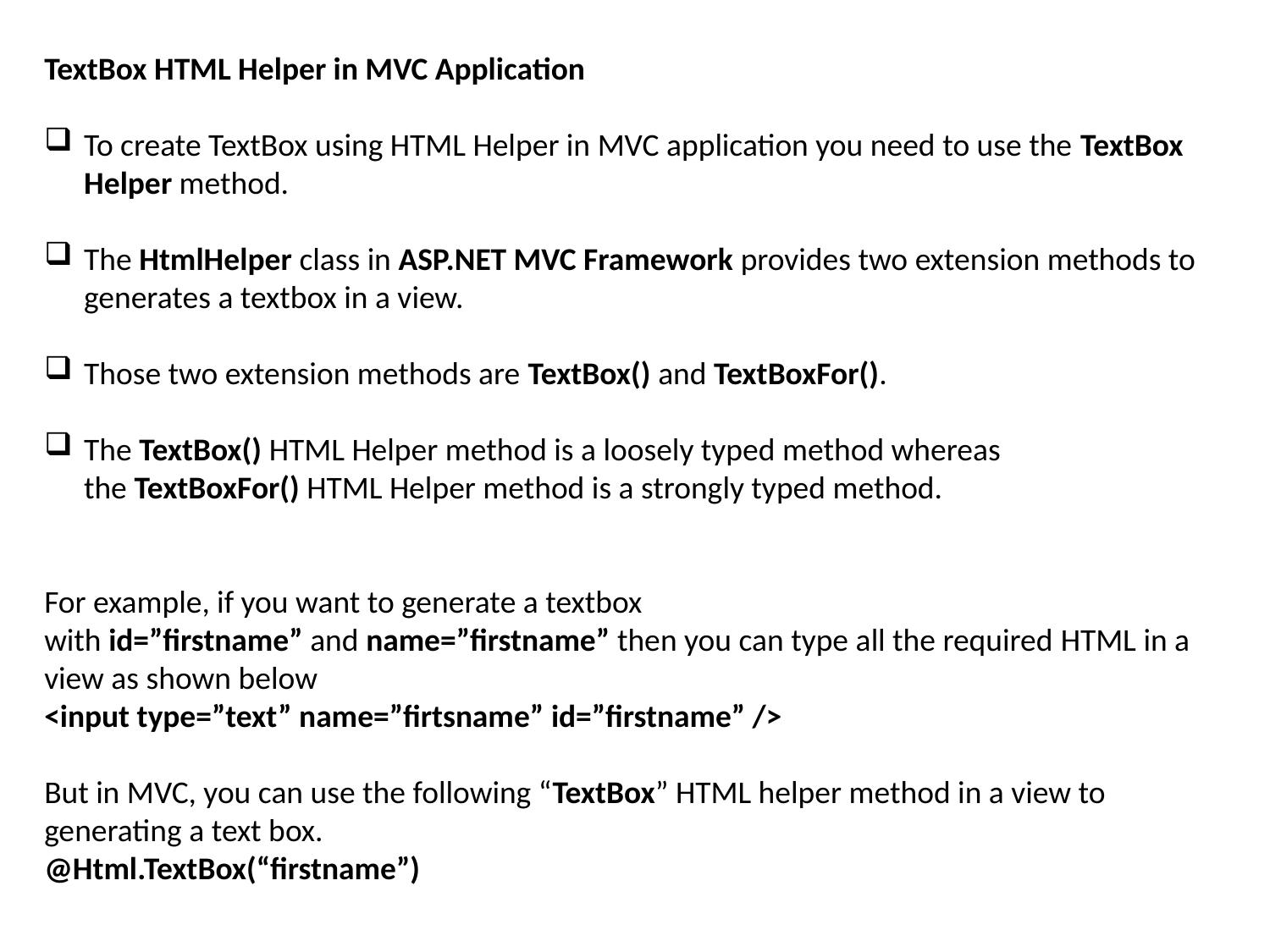

TextBox HTML Helper in MVC Application

To create TextBox using HTML Helper in MVC application you need to use the TextBox Helper method.

The HtmlHelper class in ASP.NET MVC Framework provides two extension methods to generates a textbox in a view.

Those two extension methods are TextBox() and TextBoxFor().

The TextBox() HTML Helper method is a loosely typed method whereas the TextBoxFor() HTML Helper method is a strongly typed method.

For example, if you want to generate a textbox with id=”firstname” and name=”firstname” then you can type all the required HTML in a view as shown below
<input type=”text” name=”firtsname” id=”firstname” />

But in MVC, you can use the following “TextBox” HTML helper method in a view to generating a text box.
@Html.TextBox(“firstname”)